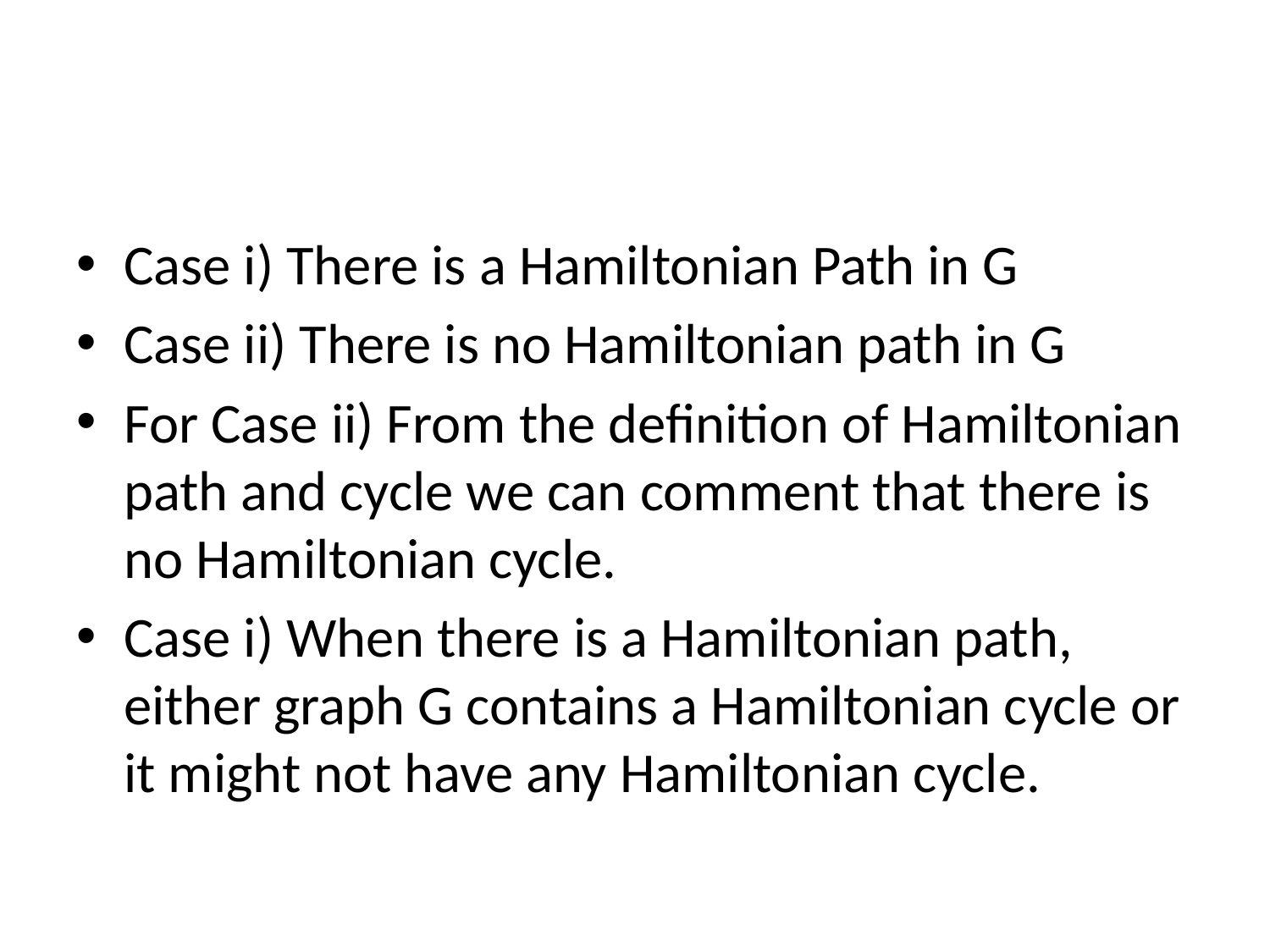

#
Case i) There is a Hamiltonian Path in G
Case ii) There is no Hamiltonian path in G
For Case ii) From the definition of Hamiltonian path and cycle we can comment that there is no Hamiltonian cycle.
Case i) When there is a Hamiltonian path, either graph G contains a Hamiltonian cycle or it might not have any Hamiltonian cycle.